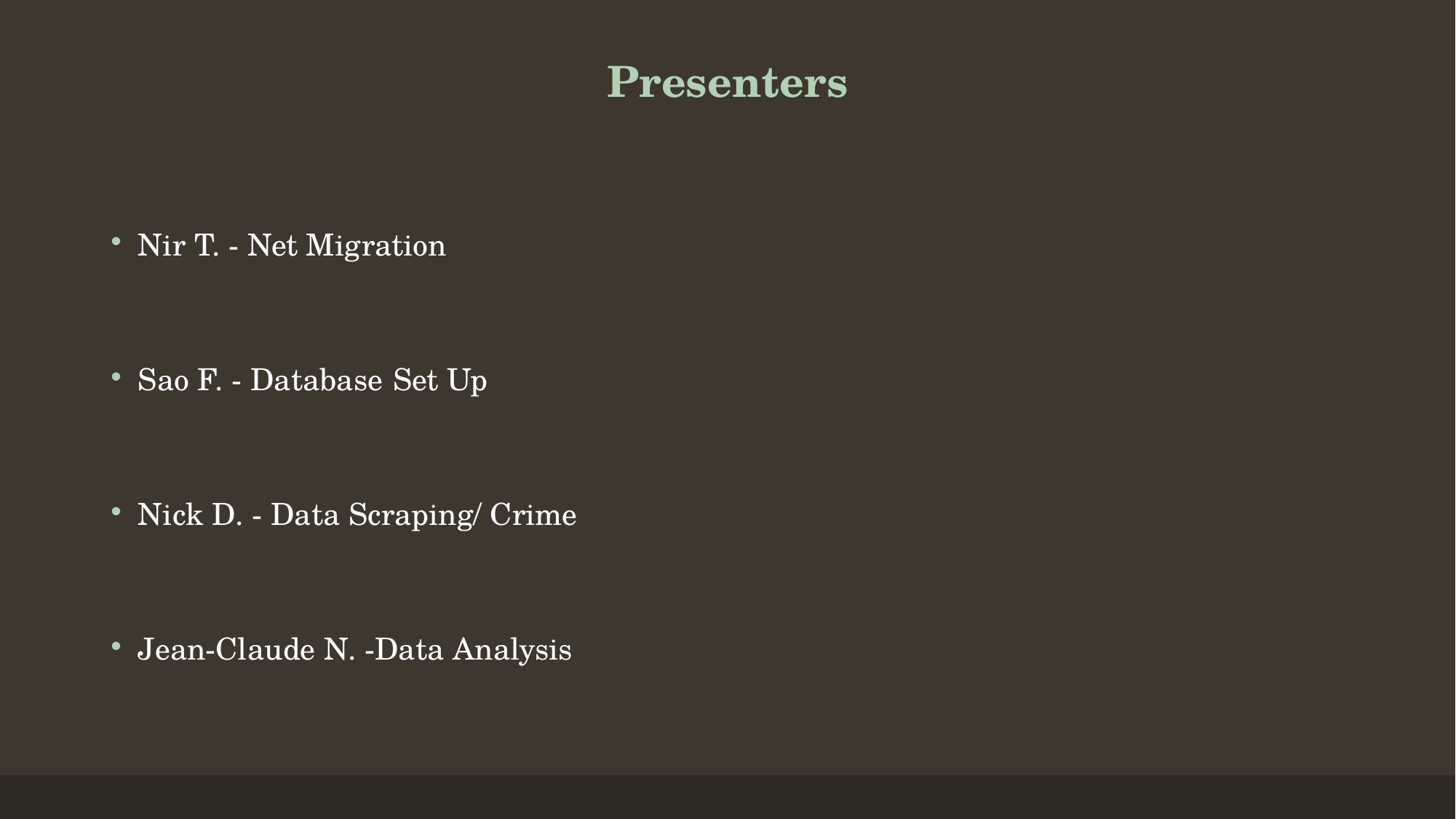

# Presenters
Nir T. - Net Migration

Sao F. - Database Set Up

Nick D. - Data Scraping/ Crime

Jean-Claude N. -Data Analysis